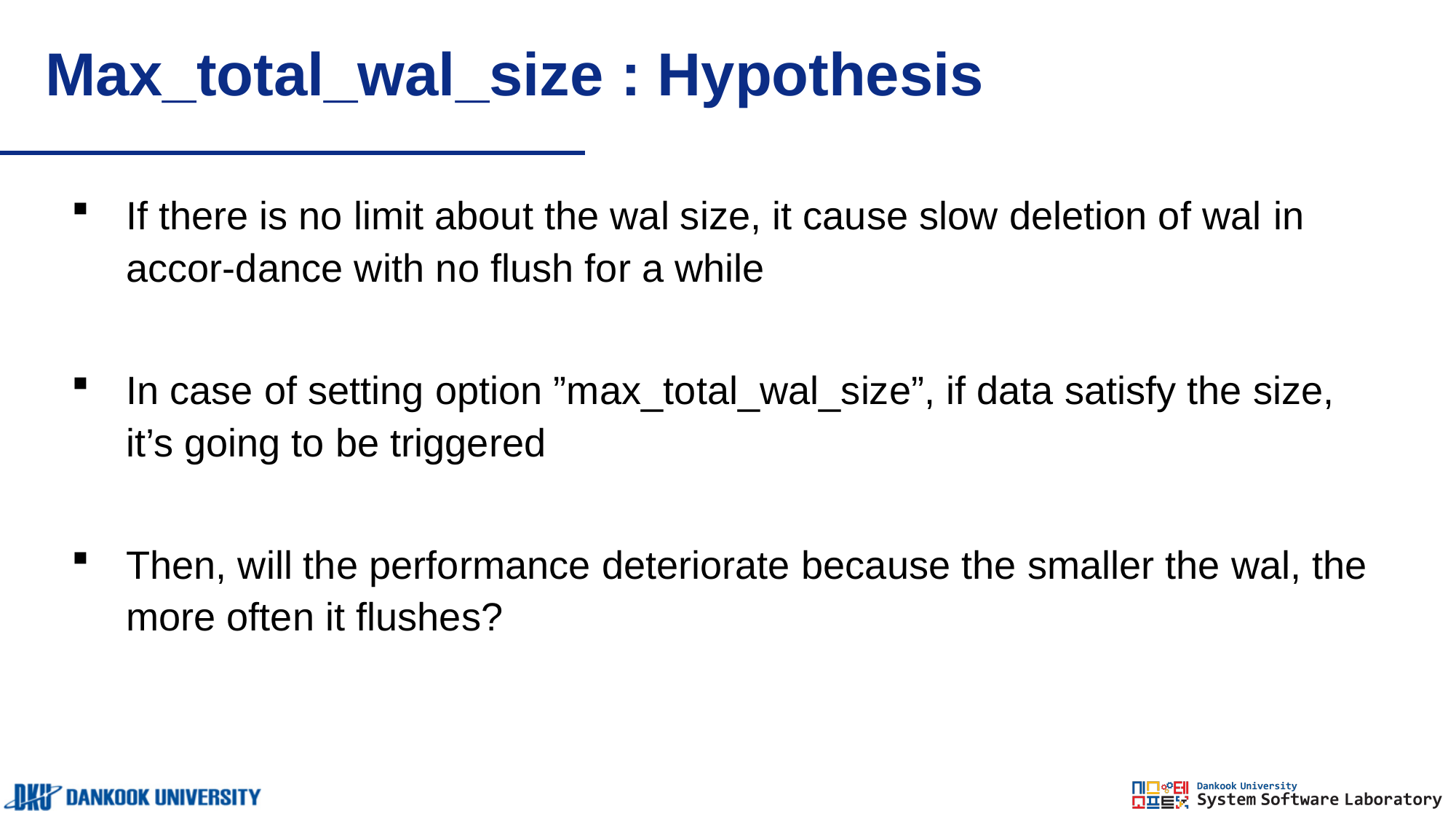

# Max_total_wal_size : Hypothesis
If there is no limit about the wal size, it cause slow deletion of wal in accor-dance with no flush for a while

In case of setting option ”max_total_wal_size”, if data satisfy the size, it’s going to be triggered

Then, will the performance deteriorate because the smaller the wal, the more often it flushes?